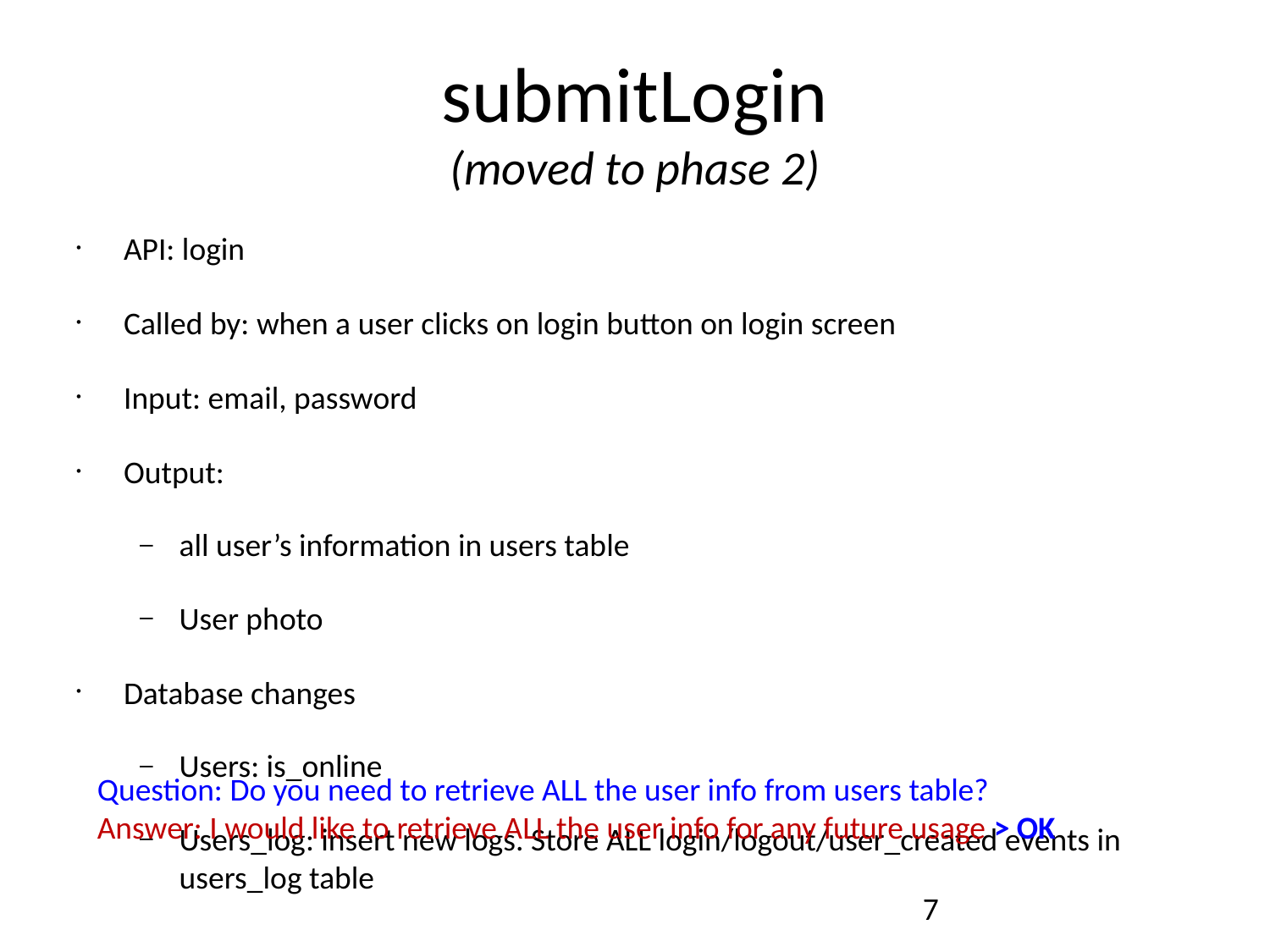

# submitLogin (moved to phase 2)
API: login
Called by: when a user clicks on login button on login screen
Input: email, password
Output:
all user’s information in users table
User photo
Database changes
Users: is_online
Users_log: insert new logs. Store ALL login/logout/user_created events in users_log table

Question: Do you need to retrieve ALL the user info from users table?
Answer: I would like to retrieve ALL the user info for any future usage > OK
7